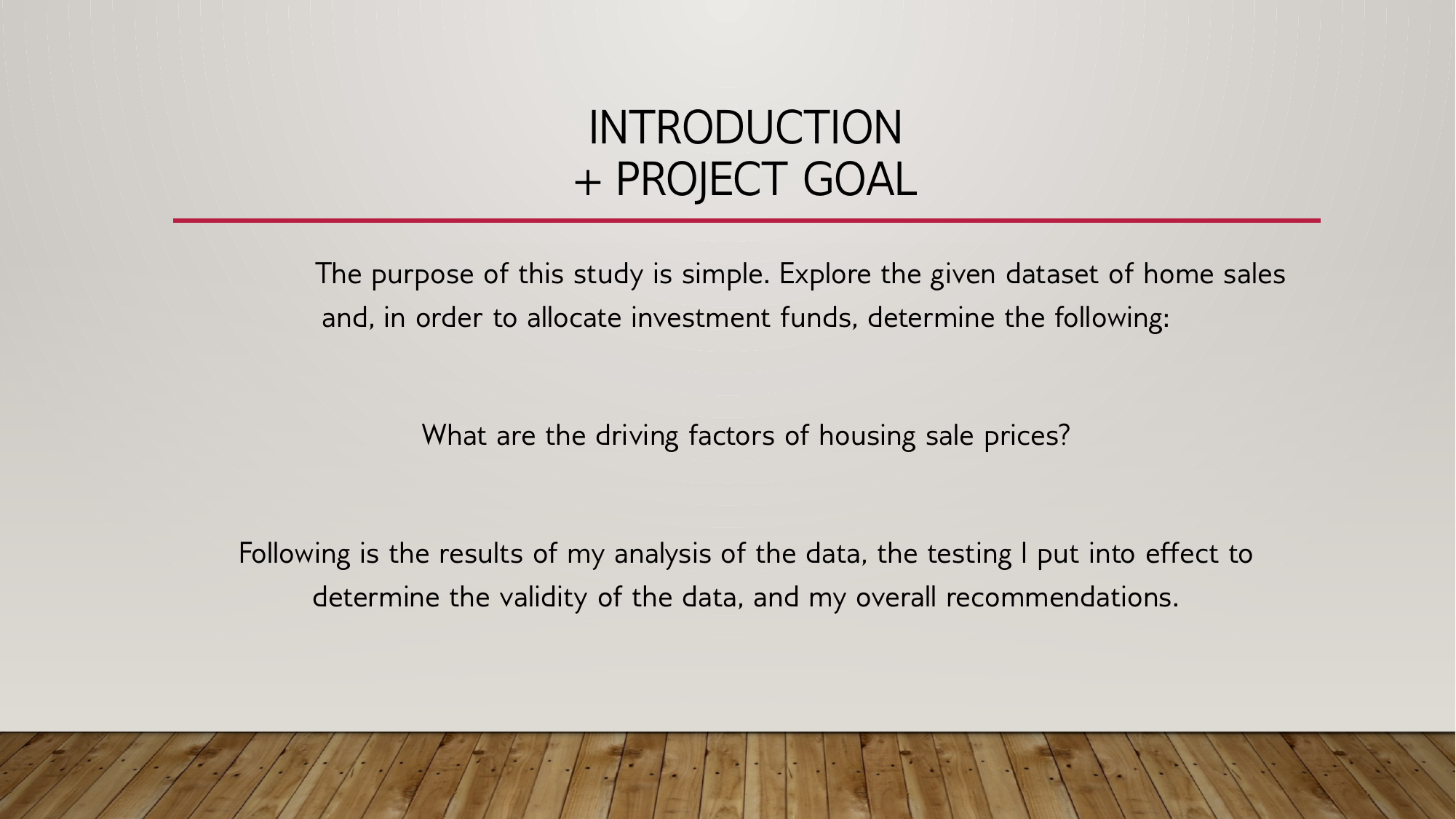

# Introduction + Project Goal
	The purpose of this study is simple. Explore the given dataset of home sales and, in order to allocate investment funds, determine the following:

What are the driving factors of housing sale prices?

Following is the results of my analysis of the data, the testing I put into effect to determine the validity of the data, and my overall recommendations.